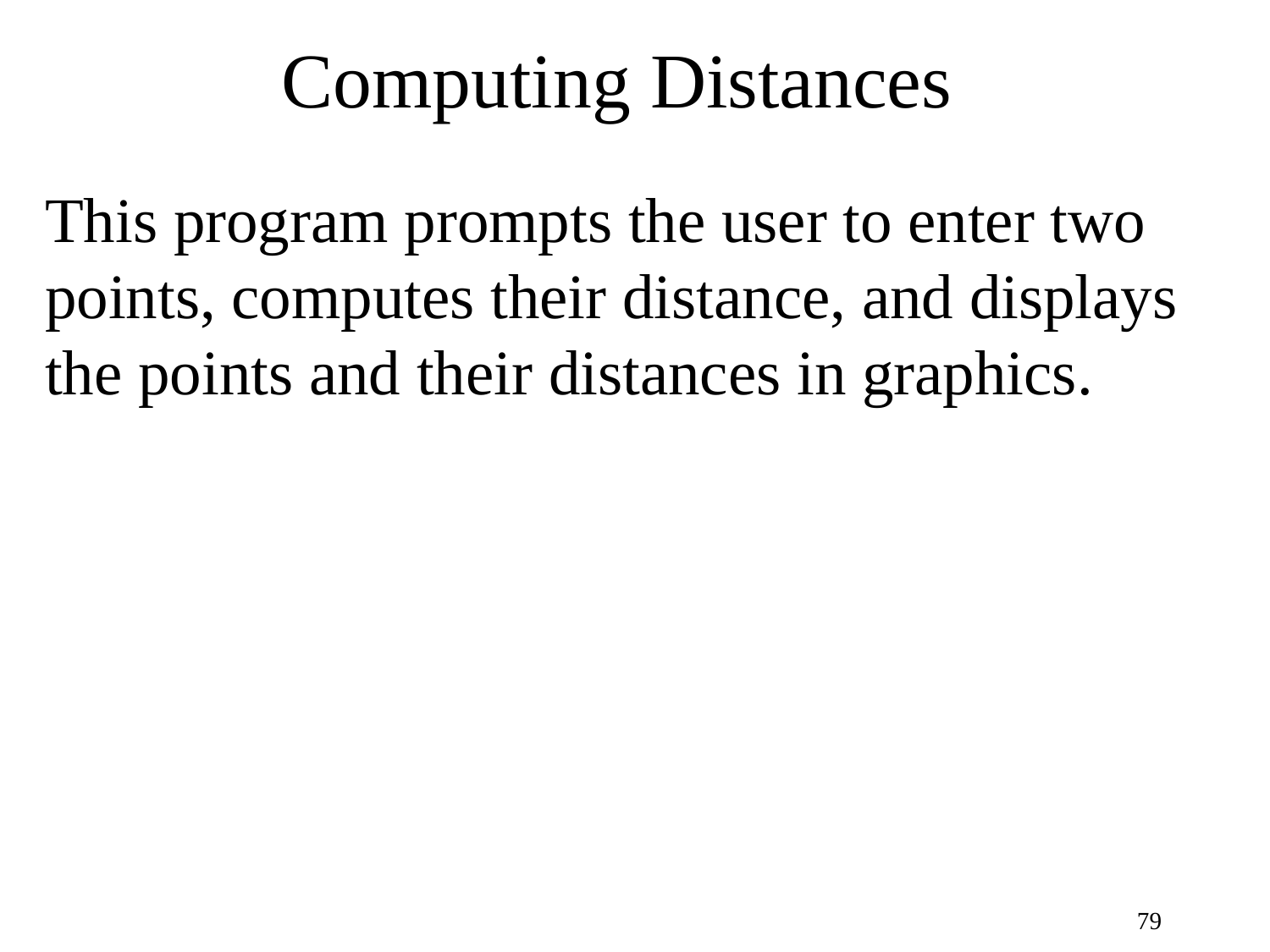

# Computing Distances
This program prompts the user to enter two points, computes their distance, and displays the points and their distances in graphics.

79